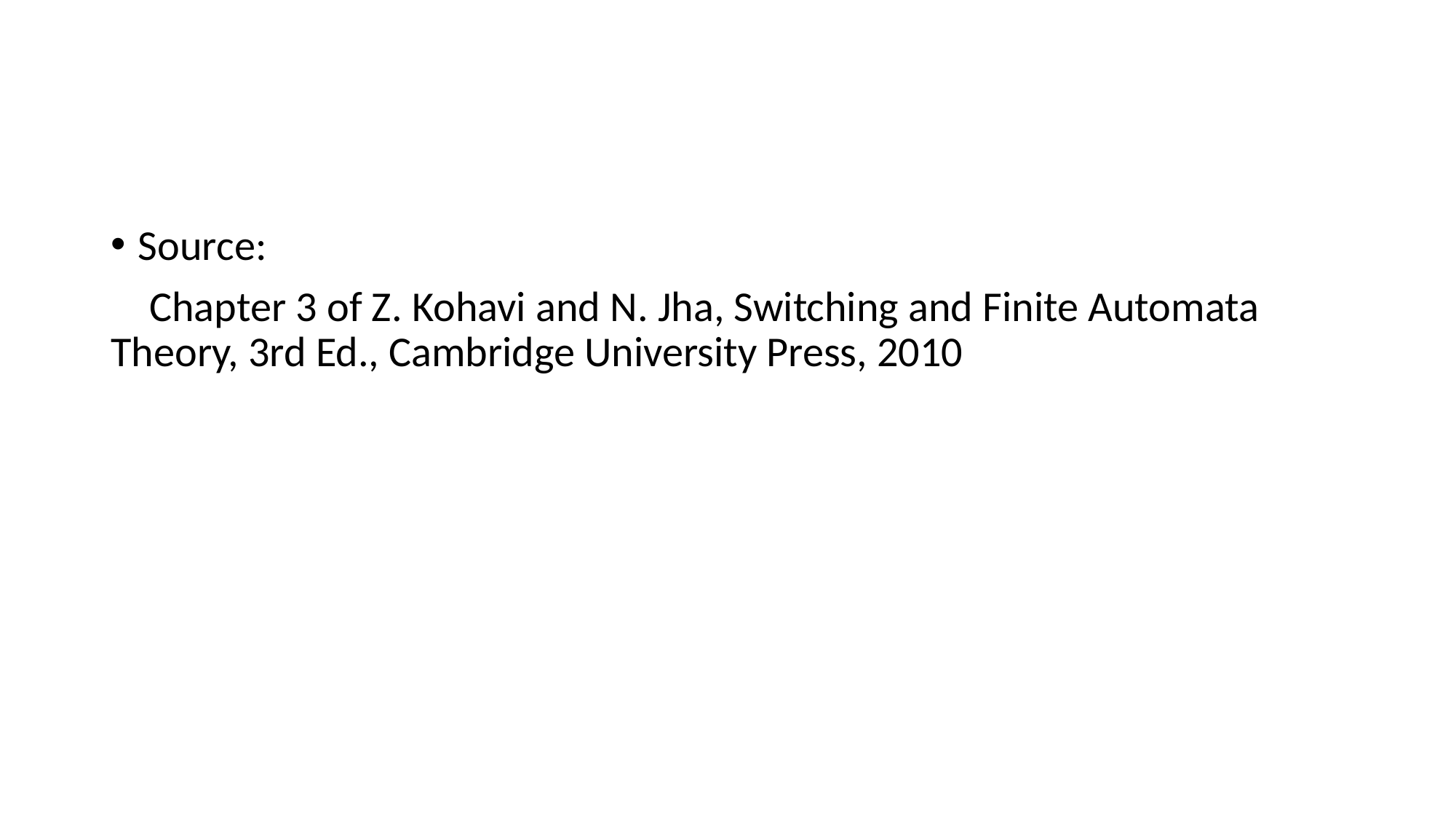

#
Source:
    Chapter 3 of Z. Kohavi and N. Jha, Switching and Finite Automata Theory, 3rd Ed., Cambridge University Press, 2010